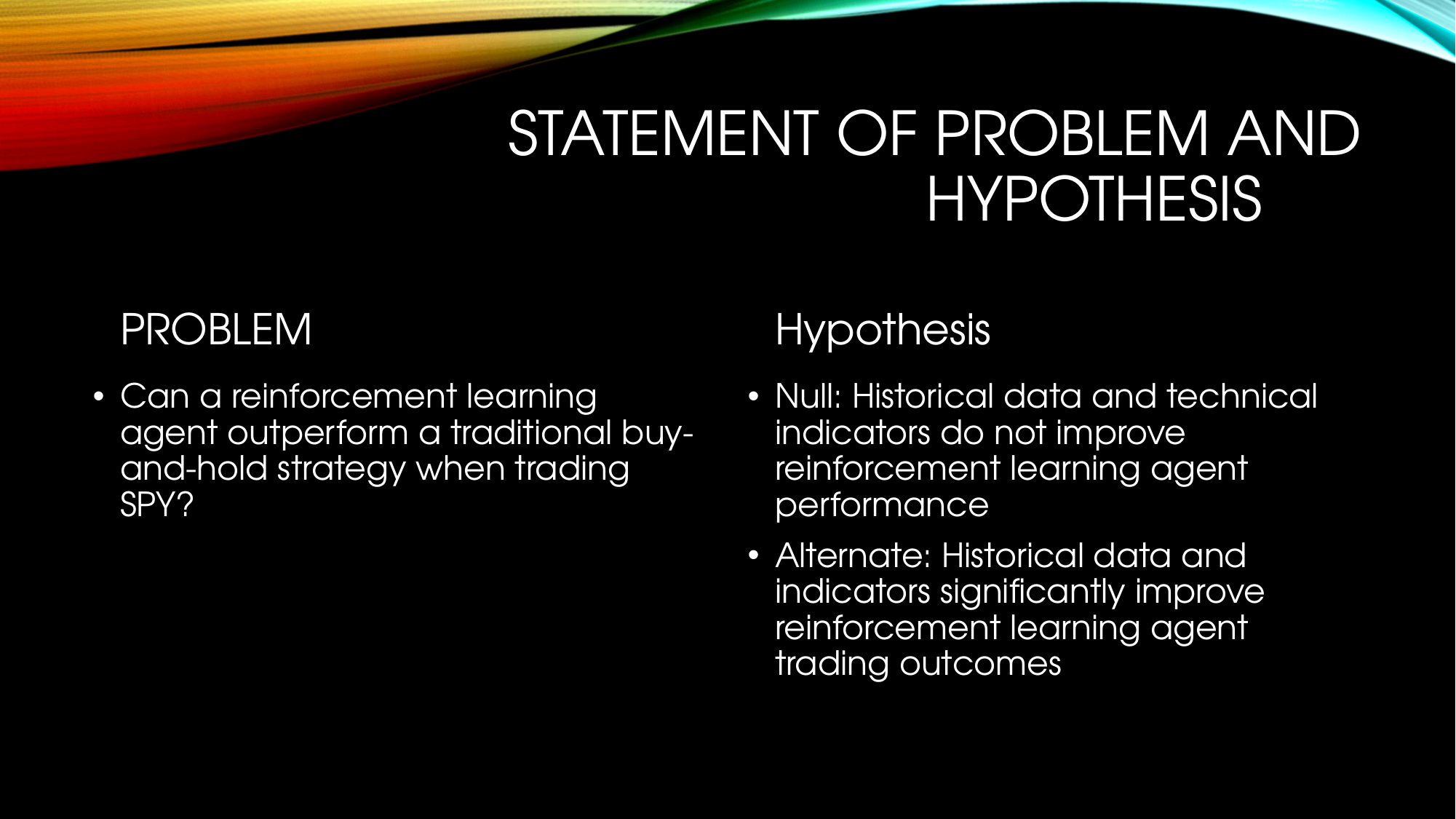

# STATEMENT OF PROBLEM AND HYPOTHESIS
PROBLEM
Hypothesis
Can a reinforcement learning agent outperform a traditional buy-and-hold strategy when trading SPY?
Null: Historical data and technical indicators do not improve reinforcement learning agent performance
Alternate: Historical data and indicators significantly improve reinforcement learning agent trading outcomes